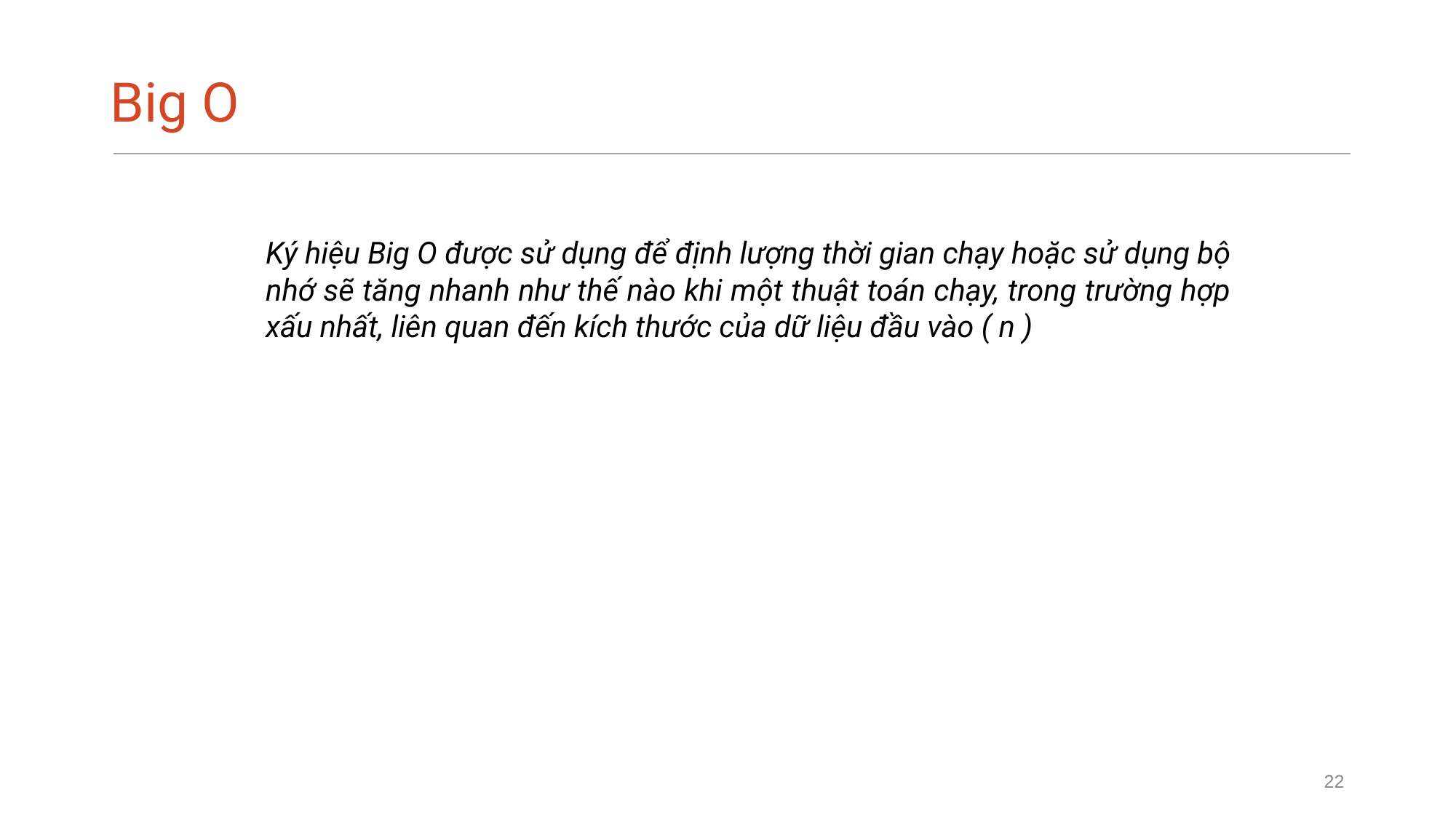

# Big O
Ký hiệu Big O được sử dụng để định lượng thời gian chạy hoặc sử dụng bộ nhớ sẽ tăng nhanh như thế nào khi một thuật toán chạy, trong trường hợp xấu nhất, liên quan đến kích thước của dữ liệu đầu vào ( n )
22